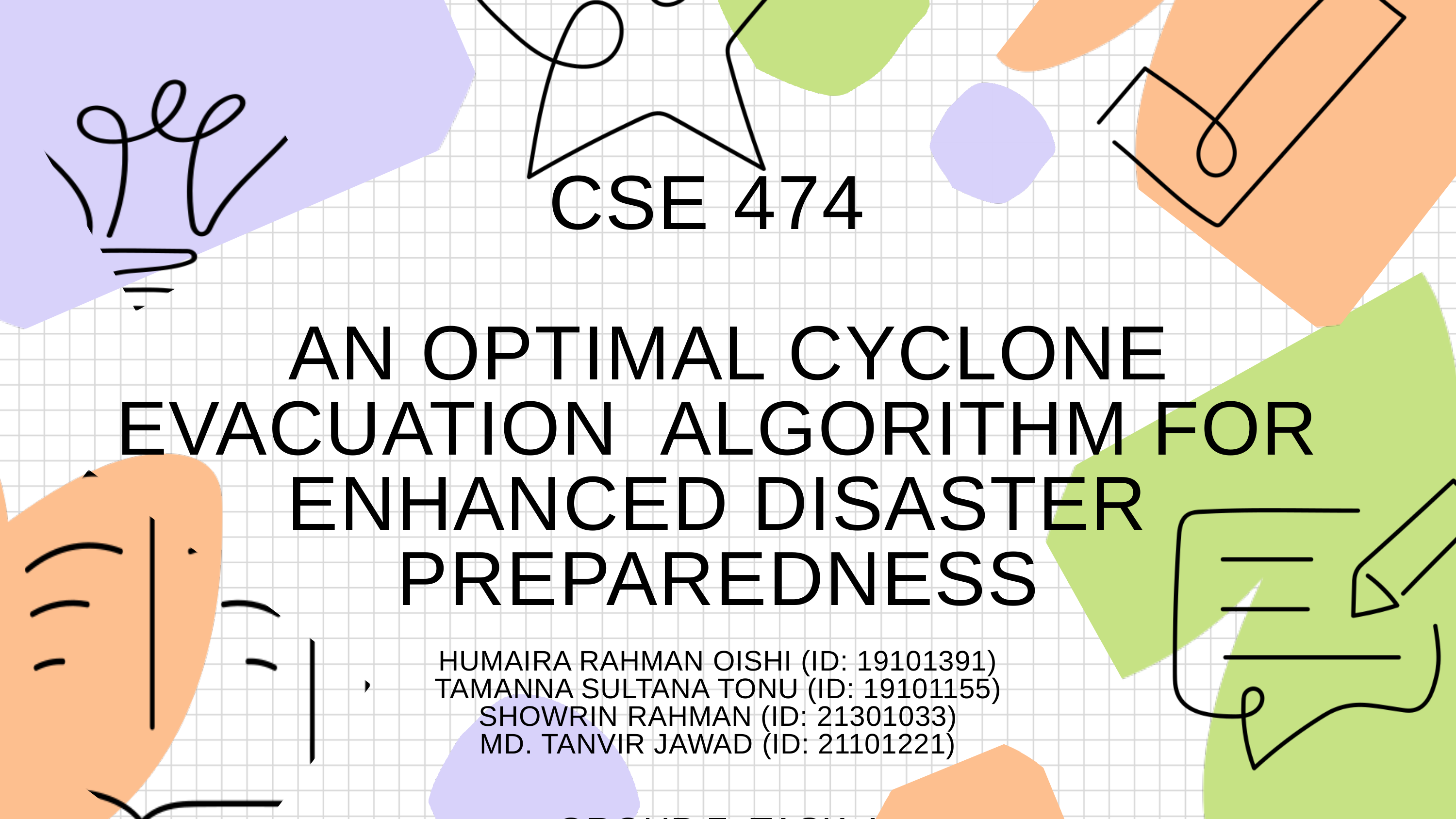

CSE 474

 AN OPTIMAL CYCLONE EVACUATION  ALGORITHM FOR ENHANCED DISASTER PREPAREDNESS

HUMAIRA RAHMAN OISHI (ID: 19101391)
TAMANNA SULTANA TONU (ID: 19101155)
SHOWRIN RAHMAN (ID: 21301033)
MD. TANVIR JAWAD (ID: 21101221)

GROUP 7, TASK 4